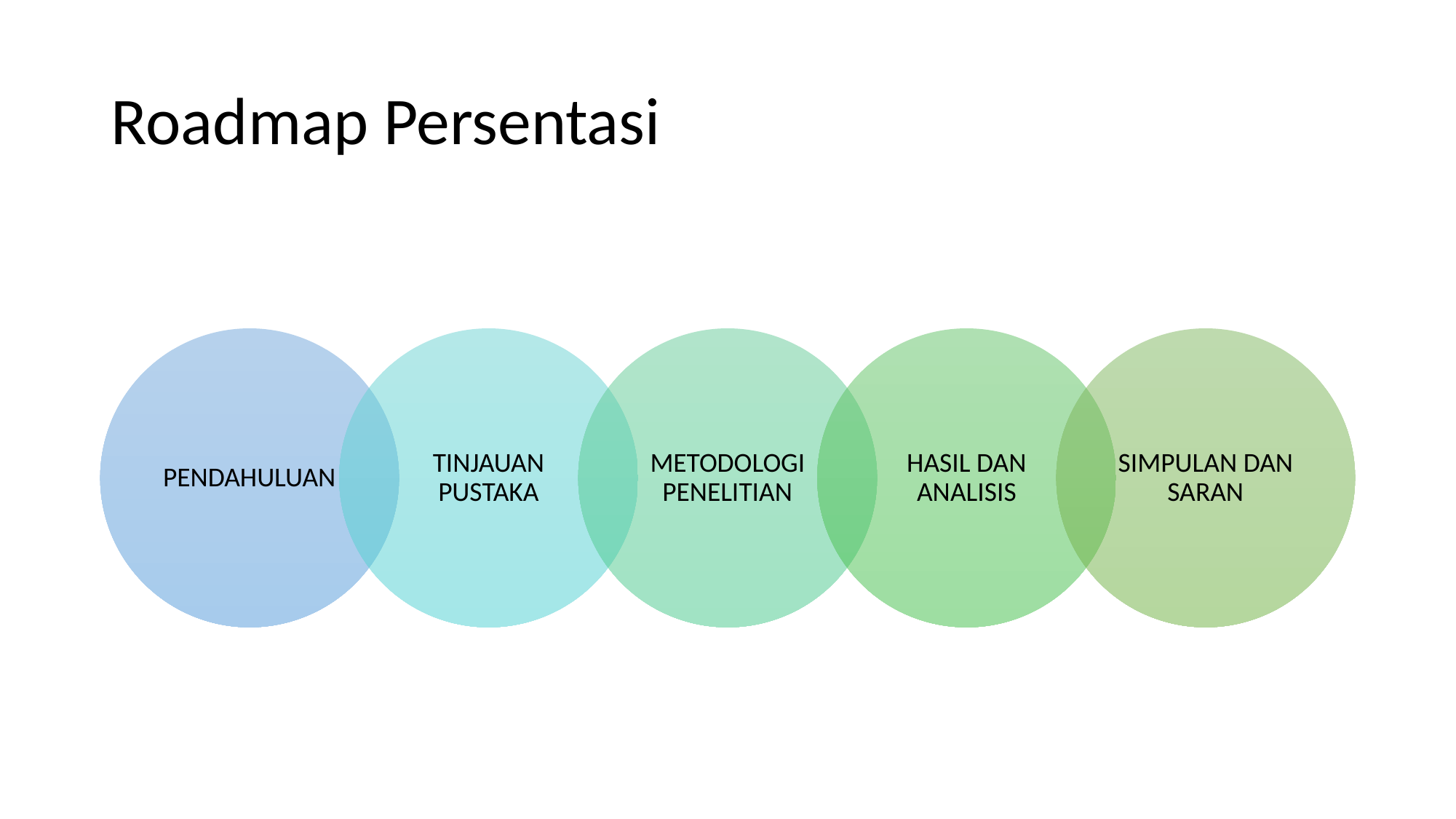

# Roadmap Persentasi
PENDAHULUAN
TINJAUAN PUSTAKA
METODOLOGI PENELITIAN
HASIL DAN ANALISIS
SIMPULAN DAN SARAN